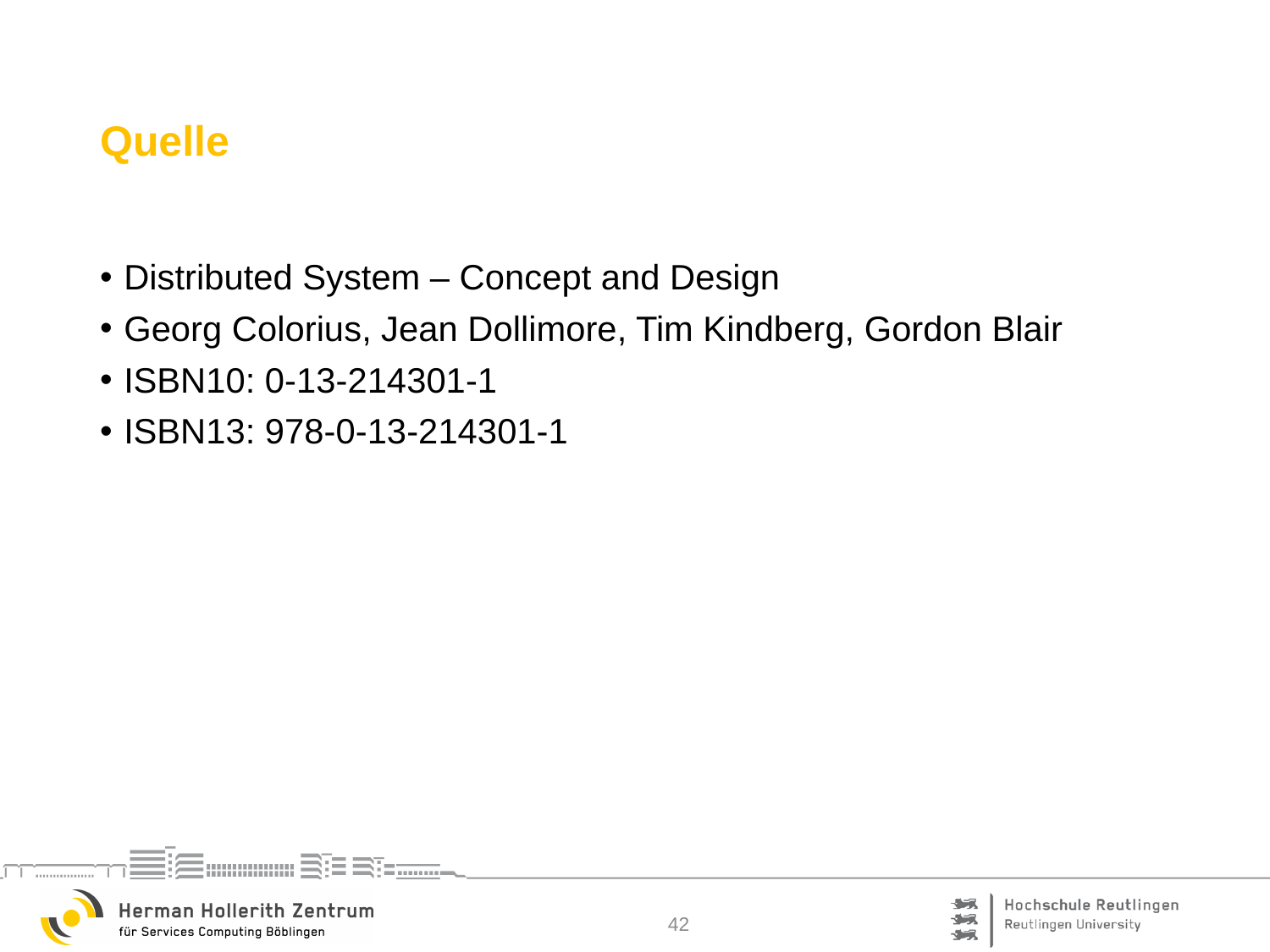

# Quelle
Distributed System – Concept and Design
Georg Colorius, Jean Dollimore, Tim Kindberg, Gordon Blair
ISBN10: 0-13-214301-1
ISBN13: 978-0-13-214301-1
42